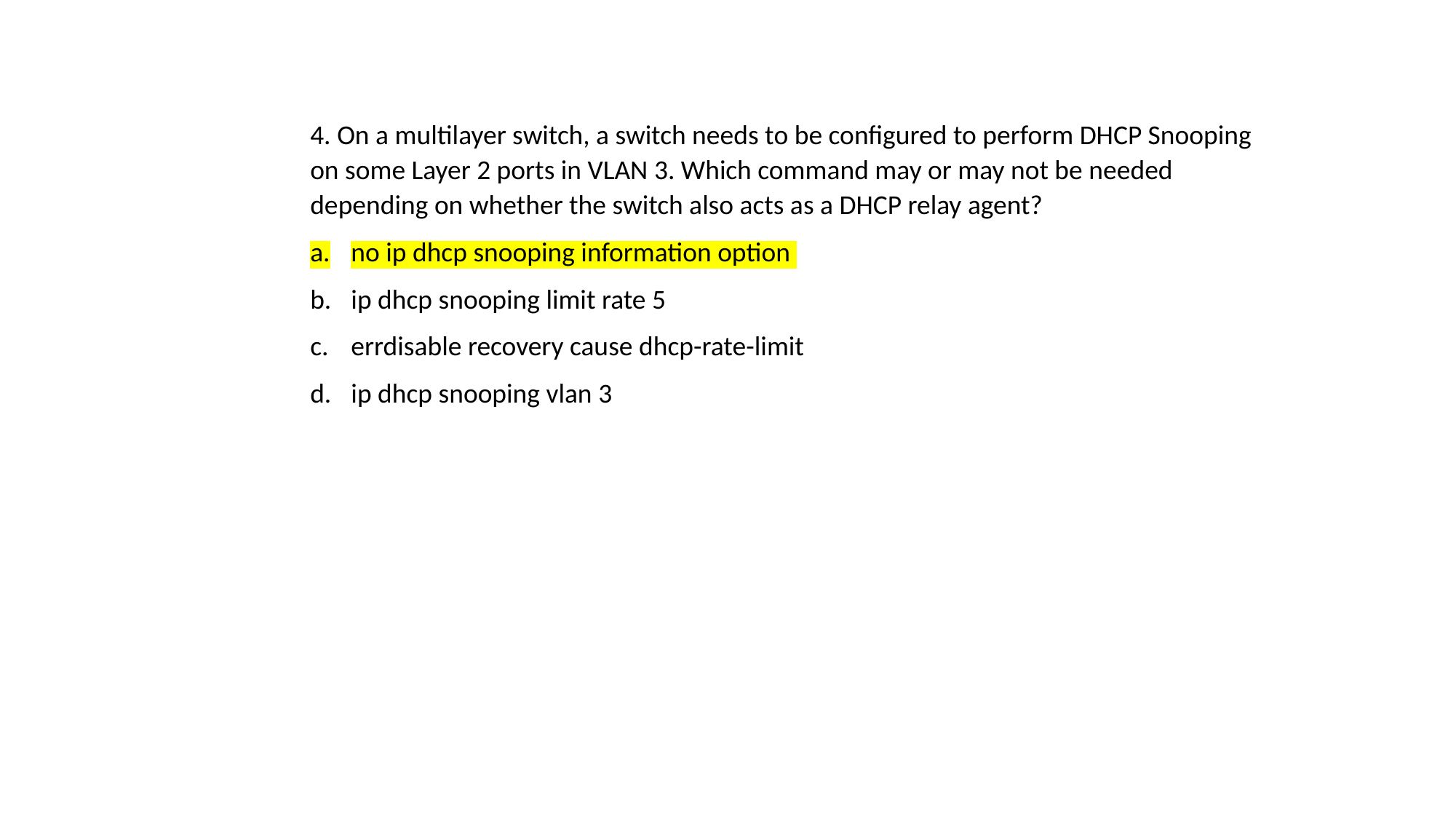

4. On a multilayer switch, a switch needs to be configured to perform DHCP Snooping on some Layer 2 ports in VLAN 3. Which command may or may not be needed depending on whether the switch also acts as a DHCP relay agent?
no ip dhcp snooping information option
ip dhcp snooping limit rate 5
errdisable recovery cause dhcp-rate-limit
ip dhcp snooping vlan 3